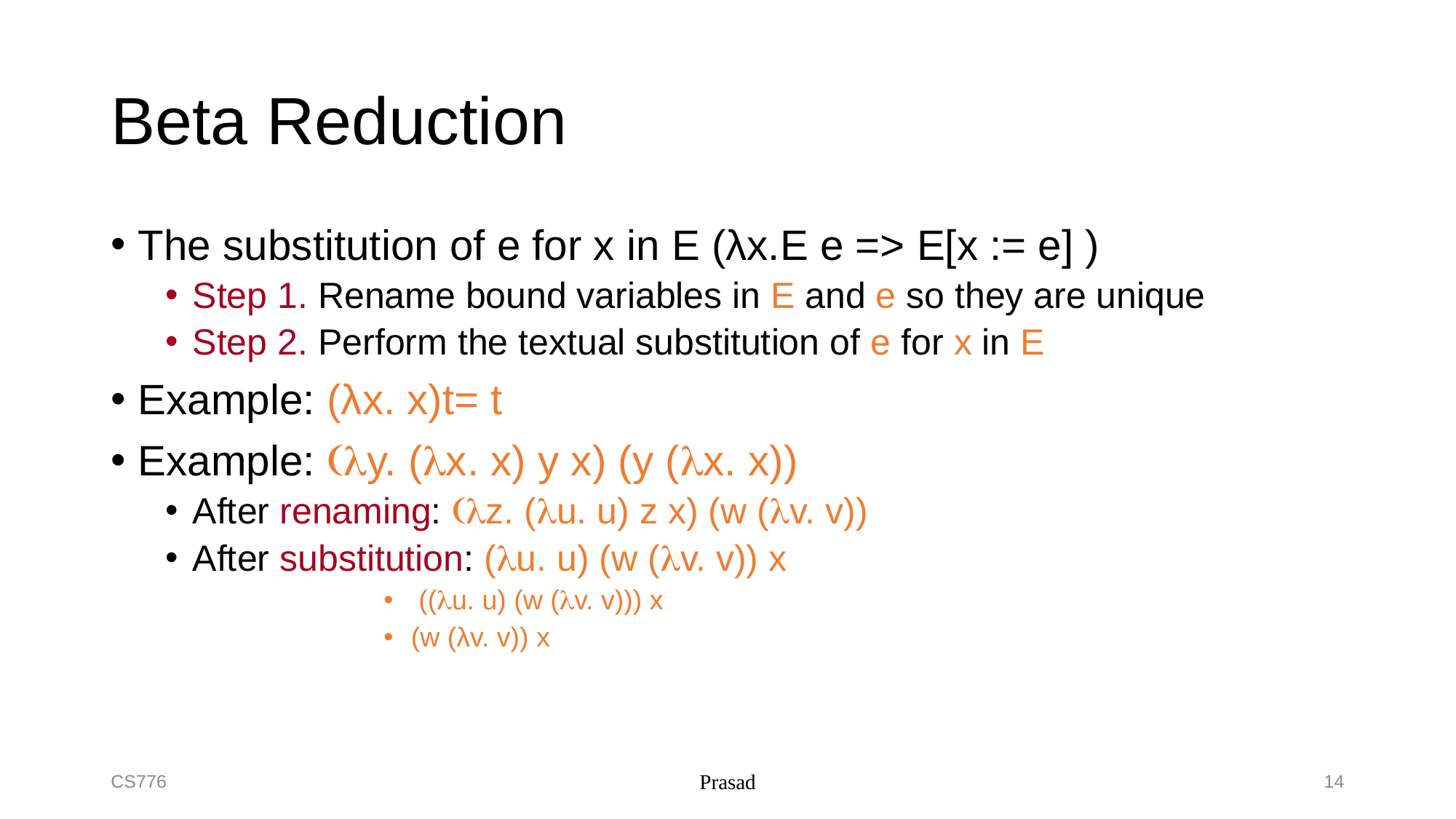

# Beta Reduction
The substitution of e for x in E (λx.E e => E[x := e] )
Step 1. Rename bound variables in E and e so they are unique
Step 2. Perform the textual substitution of e for x in E
Example: (λx. x)t= t
Example: (λy. (λx. x) y x) (y (λx. x))
After renaming: (λz. (λu. u) z x) (w (λv. v))
After substitution: (λu. u) (w (λv. v)) x
 ((λu. u) (w (λv. v))) x
(w (λv. v)) x

CS776
Prasad
14